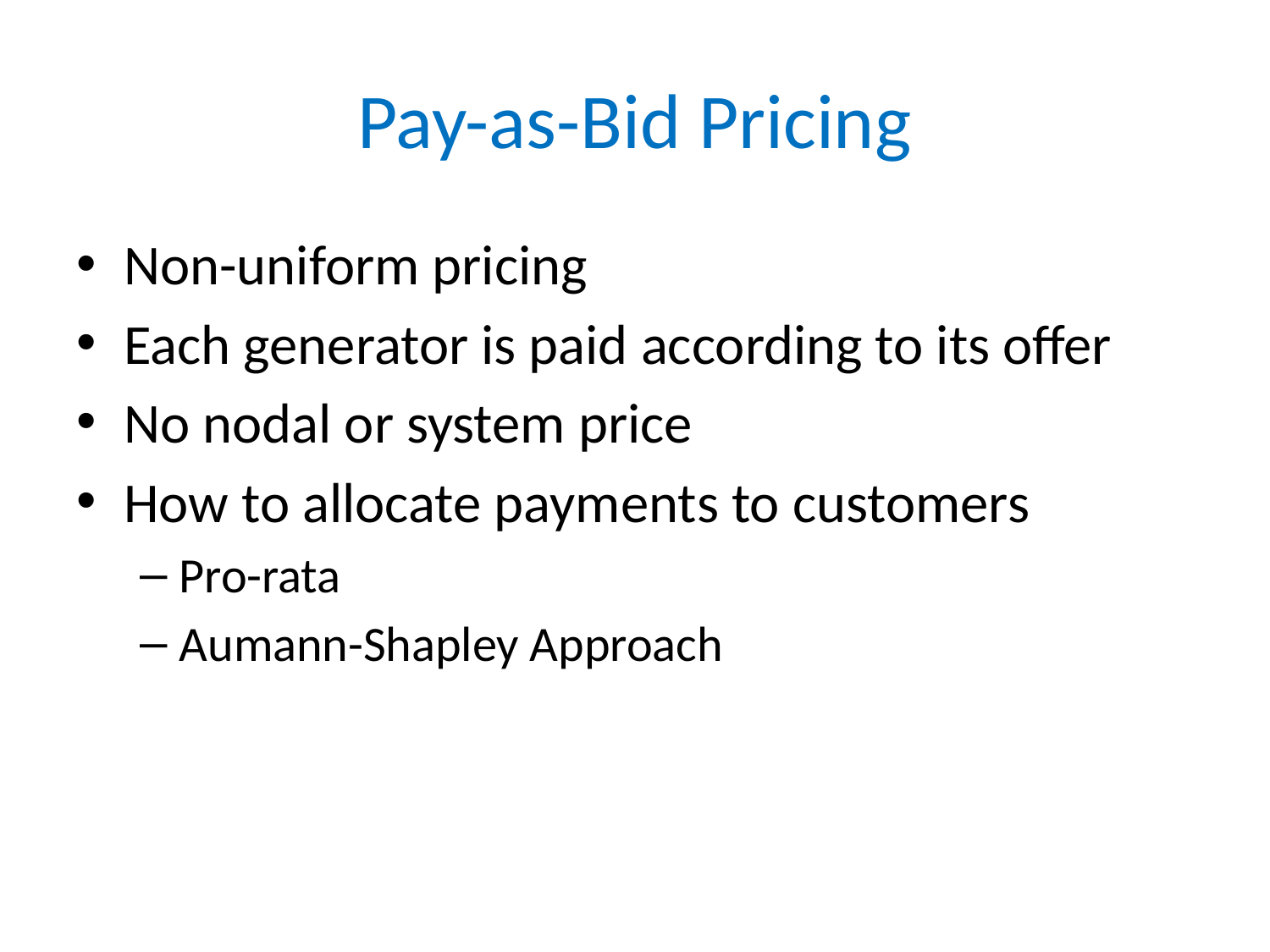

# Pay-as-Bid Pricing
Non-uniform pricing
Each generator is paid according to its offer
No nodal or system price
How to allocate payments to customers
Pro-rata
Aumann-Shapley Approach